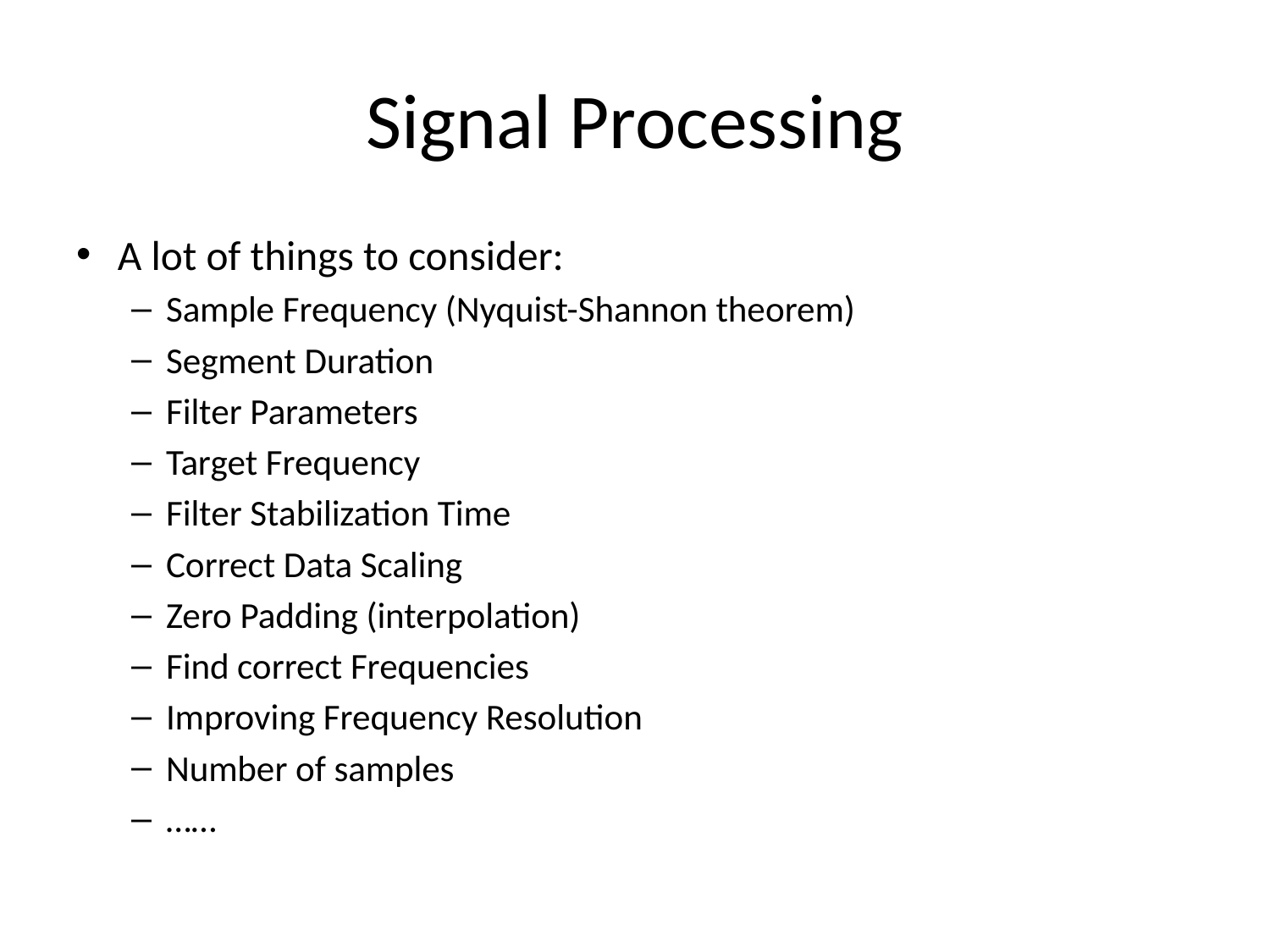

# Signal Processing
A lot of things to consider:
Sample Frequency (Nyquist-Shannon theorem)
Segment Duration
Filter Parameters
Target Frequency
Filter Stabilization Time
Correct Data Scaling
Zero Padding (interpolation)
Find correct Frequencies
Improving Frequency Resolution
Number of samples
……